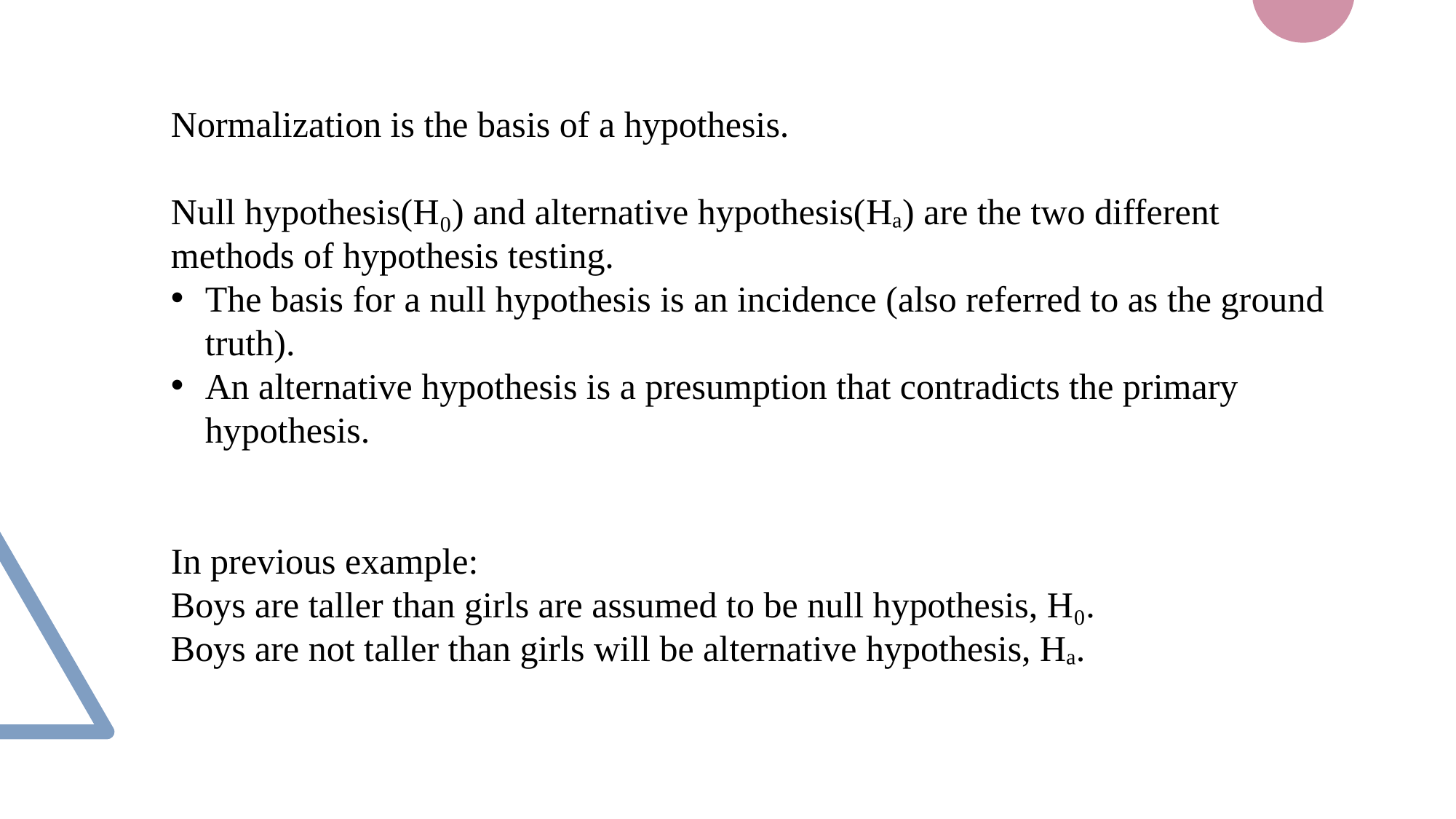

Normalization is the basis of a hypothesis.

Null hypothesis(H₀) and alternative hypothesis(Hₐ) are the two different methods of hypothesis testing.
The basis for a null hypothesis is an incidence (also referred to as the ground truth).
An alternative hypothesis is a presumption that contradicts the primary hypothesis.

In previous example:
Boys are taller than girls are assumed to be null hypothesis, H₀.
Boys are not taller than girls will be alternative hypothesis, Hₐ.